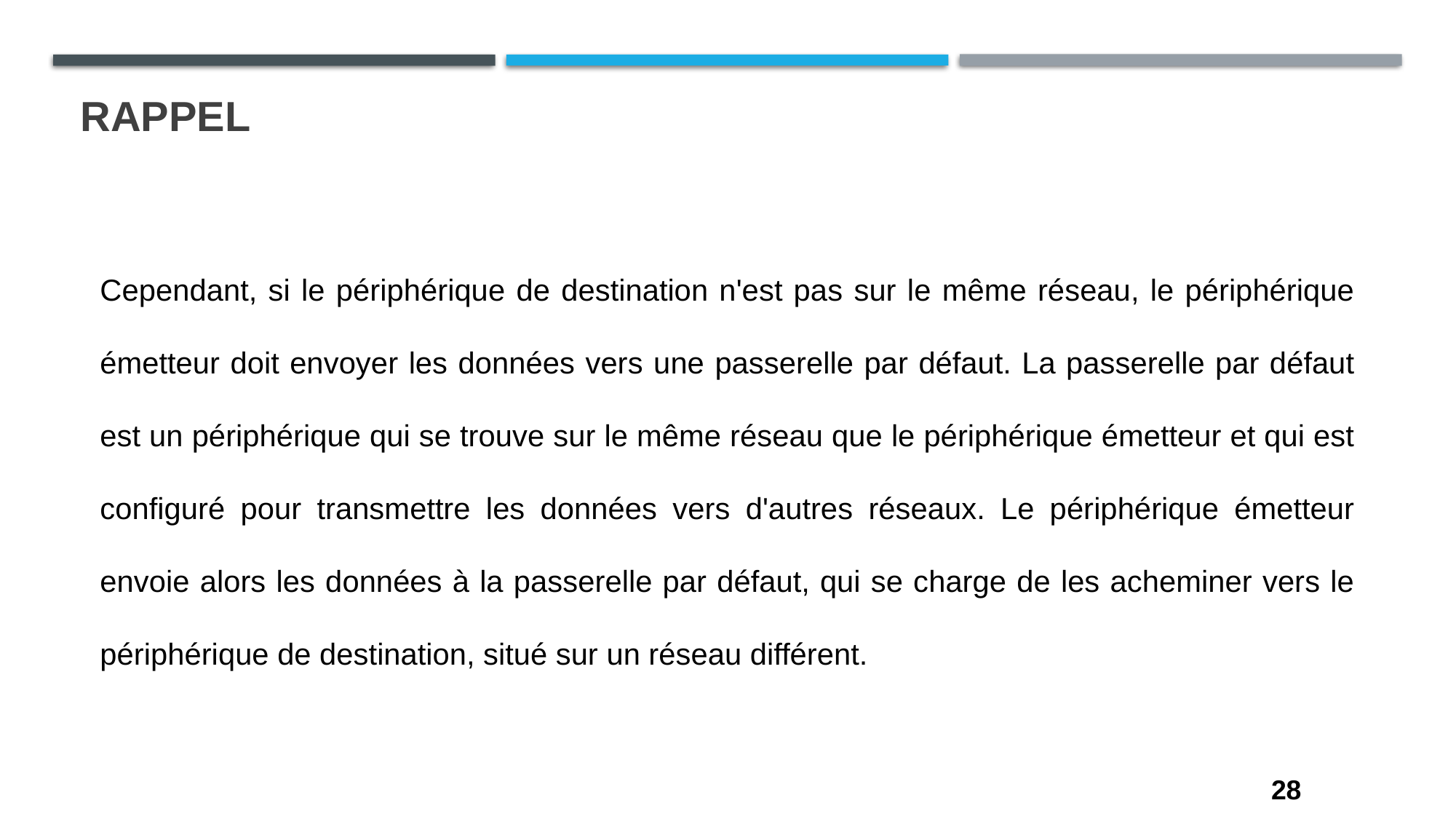

ARP et son fonctionnement en grosso modo

# Rappel
Cependant, si le périphérique de destination n'est pas sur le même réseau, le périphérique émetteur doit envoyer les données vers une passerelle par défaut. La passerelle par défaut est un périphérique qui se trouve sur le même réseau que le périphérique émetteur et qui est configuré pour transmettre les données vers d'autres réseaux. Le périphérique émetteur envoie alors les données à la passerelle par défaut, qui se charge de les acheminer vers le périphérique de destination, situé sur un réseau différent.

28